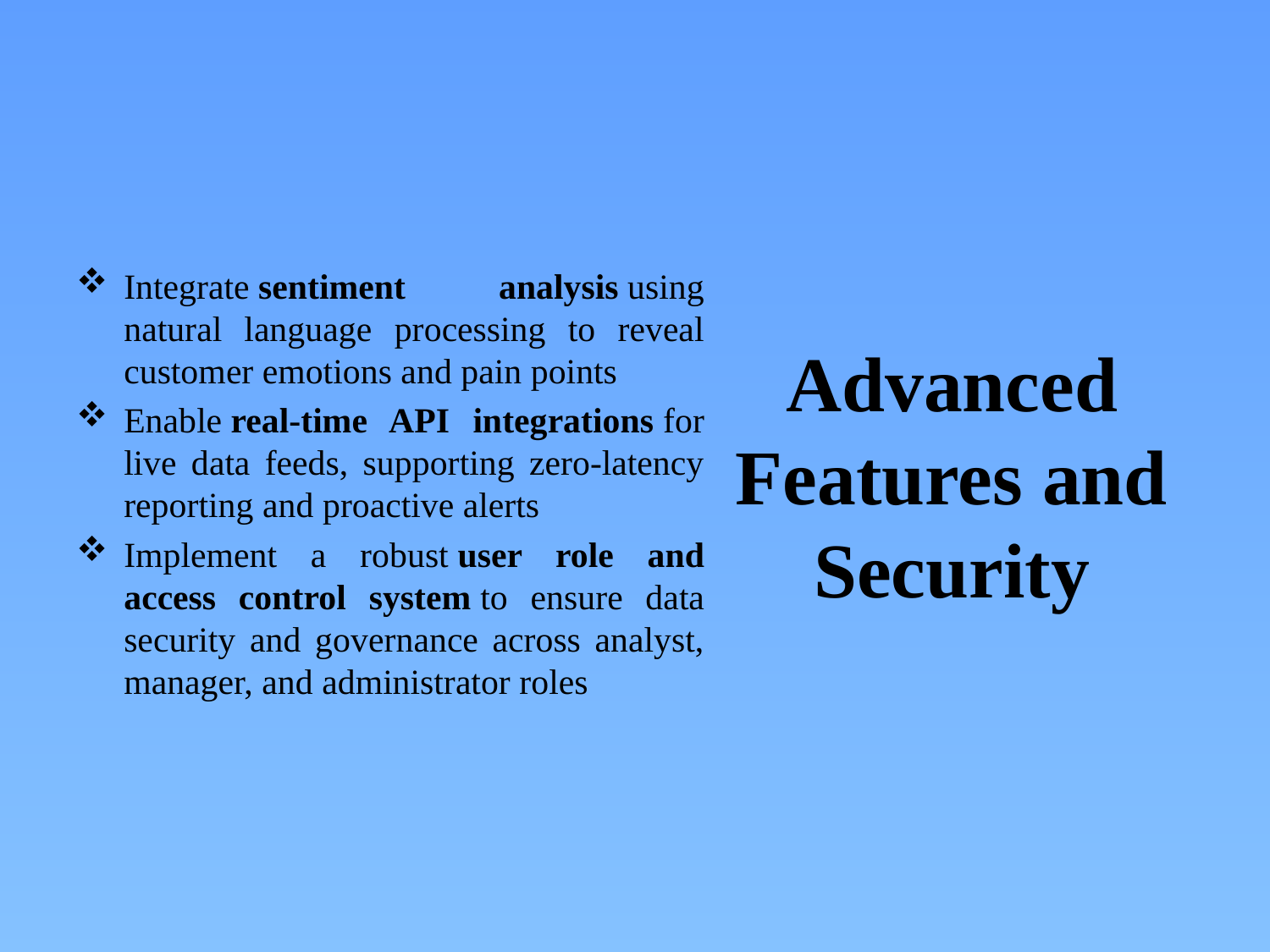

# Advanced Features and Security
Integrate sentiment analysis using natural language processing to reveal customer emotions and pain points
Enable real-time API integrations for live data feeds, supporting zero-latency reporting and proactive alerts
Implement a robust user role and access control system to ensure data security and governance across analyst, manager, and administrator roles